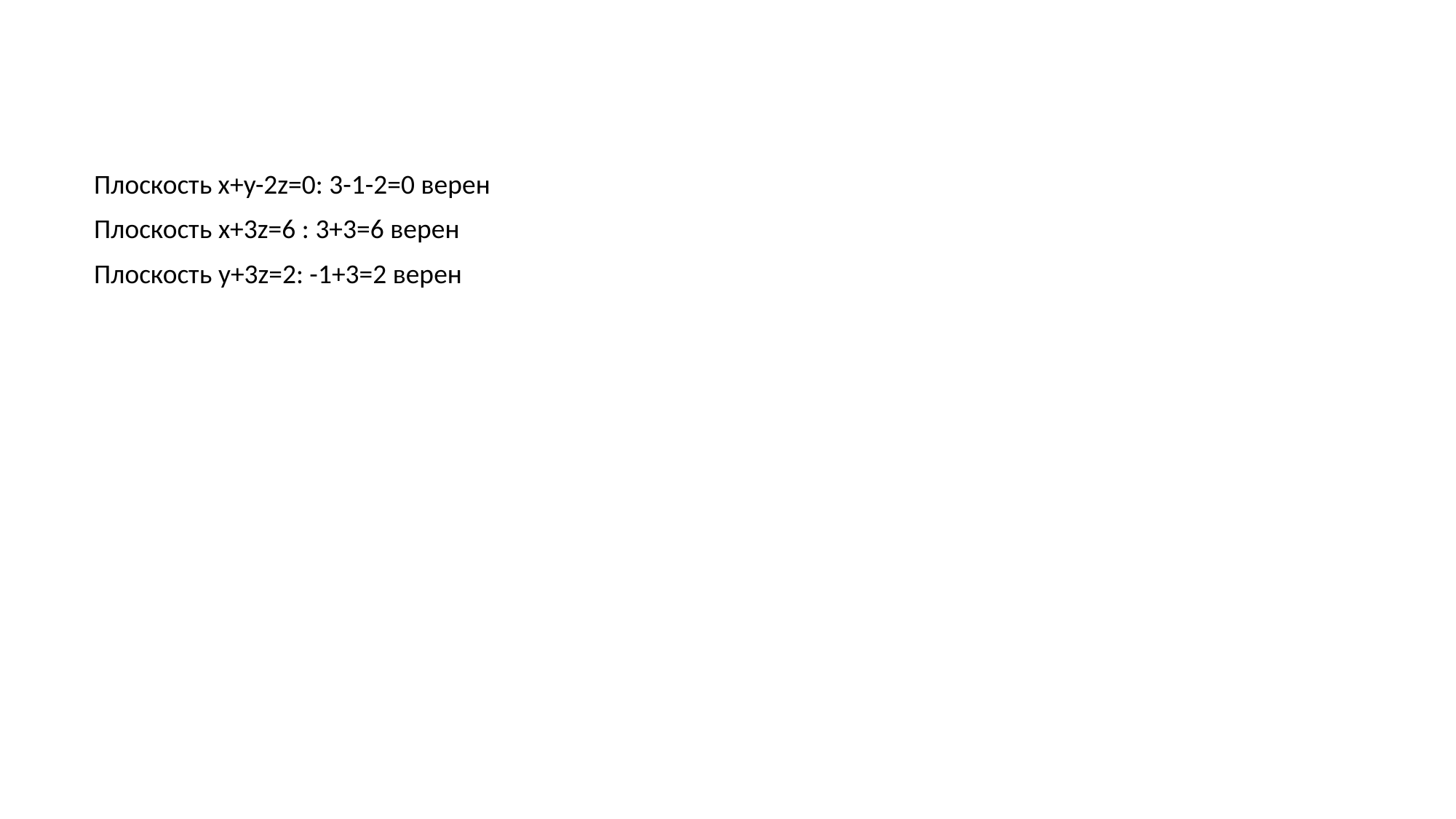

Плоскость x+y-2z=0: 3-1-2=0 верен
Плоскость x+3z=6 : 3+3=6 верен
Плоскость y+3z=2: -1+3=2 верен